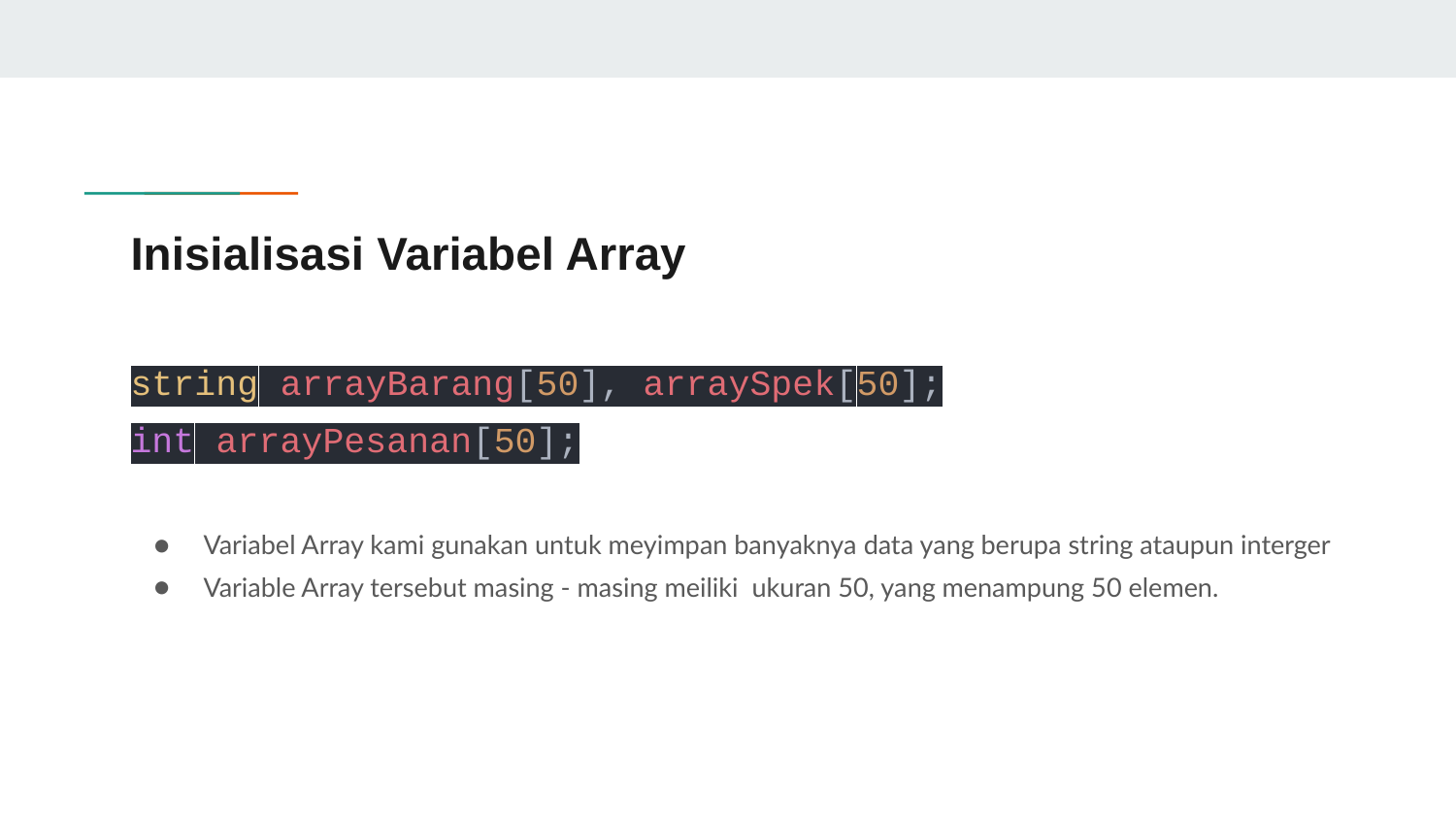

# Inisialisasi Variabel Array
string arrayBarang[50], arraySpek[50];
int arrayPesanan[50];

Variabel Array kami gunakan untuk meyimpan banyaknya data yang berupa string ataupun interger
Variable Array tersebut masing - masing meiliki  ukuran 50, yang menampung 50 elemen.